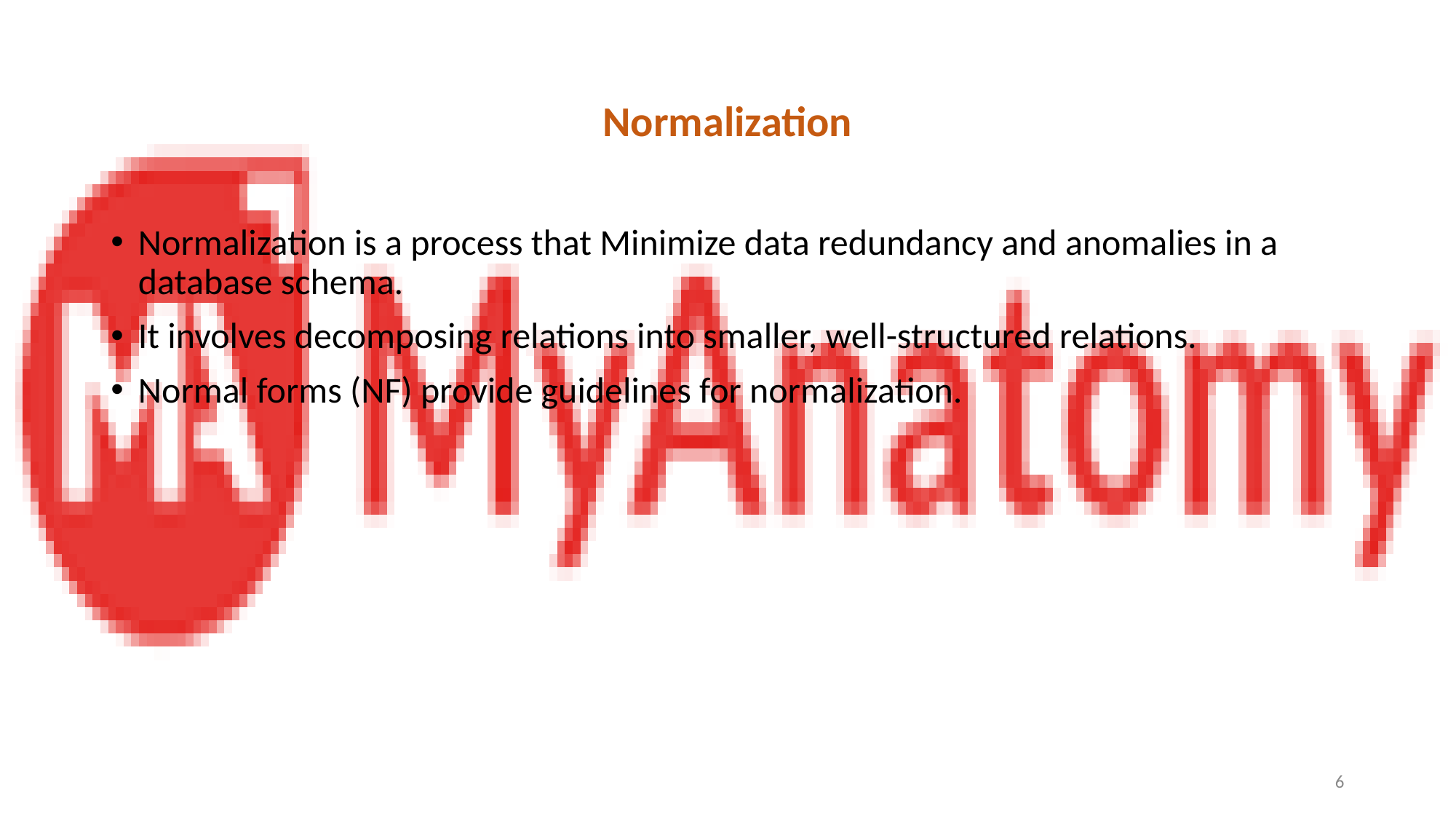

# Normalization
Normalization is a process that Minimize data redundancy and anomalies in a database schema.
It involves decomposing relations into smaller, well-structured relations.
Normal forms (NF) provide guidelines for normalization.

6